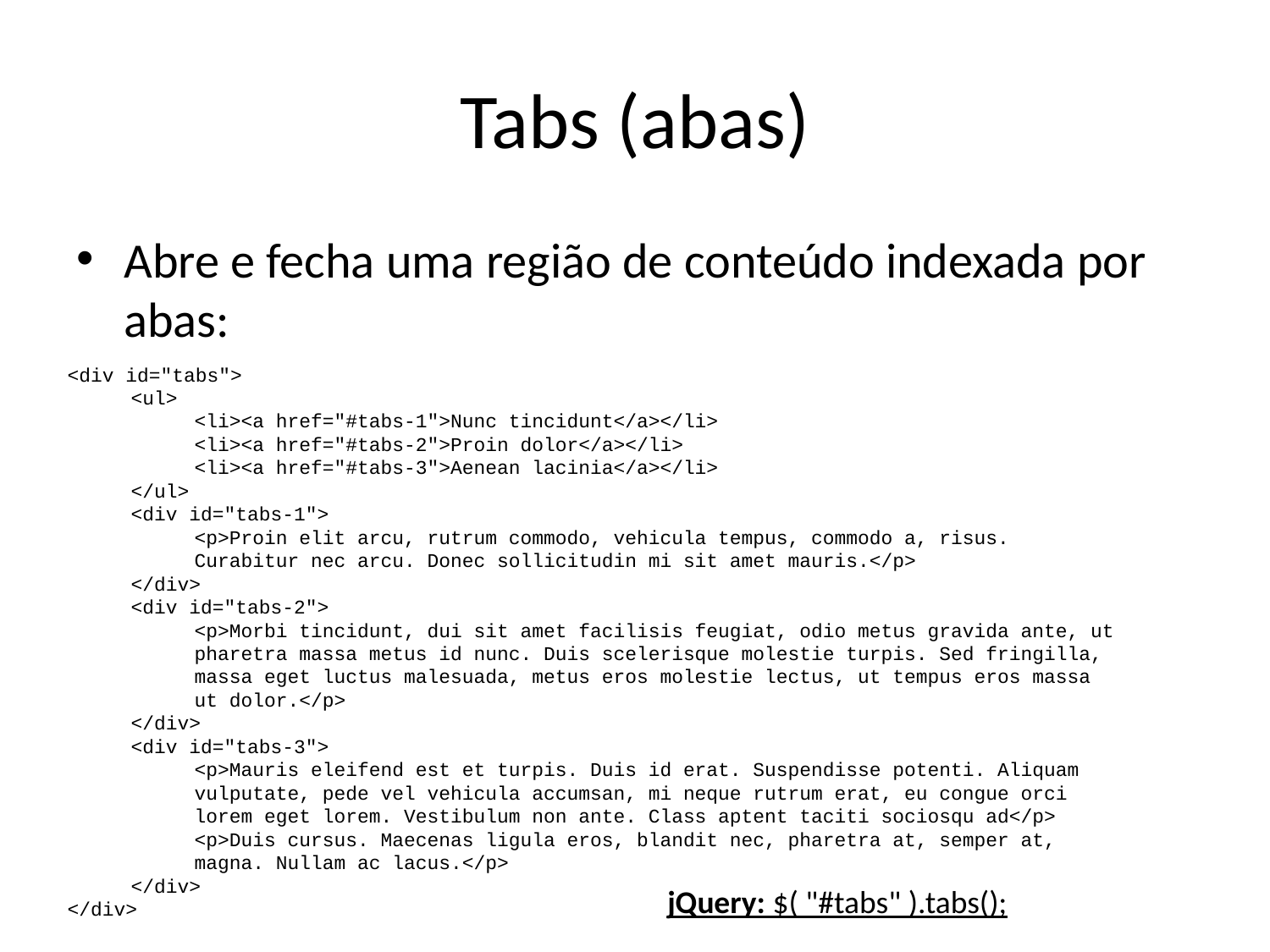

# Tabs (abas)
Abre e fecha uma região de conteúdo indexada por abas:

<div id="tabs">
<ul>
<li><a href="#tabs-1">Nunc tincidunt</a></li>
<li><a href="#tabs-2">Proin dolor</a></li>
<li><a href="#tabs-3">Aenean lacinia</a></li>
</ul>
<div id="tabs-1">
<p>Proin elit arcu, rutrum commodo, vehicula tempus, commodo a, risus. Curabitur nec arcu. Donec sollicitudin mi sit amet mauris.</p>
</div>
<div id="tabs-2">
<p>Morbi tincidunt, dui sit amet facilisis feugiat, odio metus gravida ante, ut pharetra massa metus id nunc. Duis scelerisque molestie turpis. Sed fringilla, massa eget luctus malesuada, metus eros molestie lectus, ut tempus eros massa ut dolor.</p>
</div>
<div id="tabs-3">
<p>Mauris eleifend est et turpis. Duis id erat. Suspendisse potenti. Aliquam vulputate, pede vel vehicula accumsan, mi neque rutrum erat, eu congue orci lorem eget lorem. Vestibulum non ante. Class aptent taciti sociosqu ad</p>
<p>Duis cursus. Maecenas ligula eros, blandit nec, pharetra at, semper at, magna. Nullam ac lacus.</p>
</div>
</div>
jQuery: $( "#tabs" ).tabs();